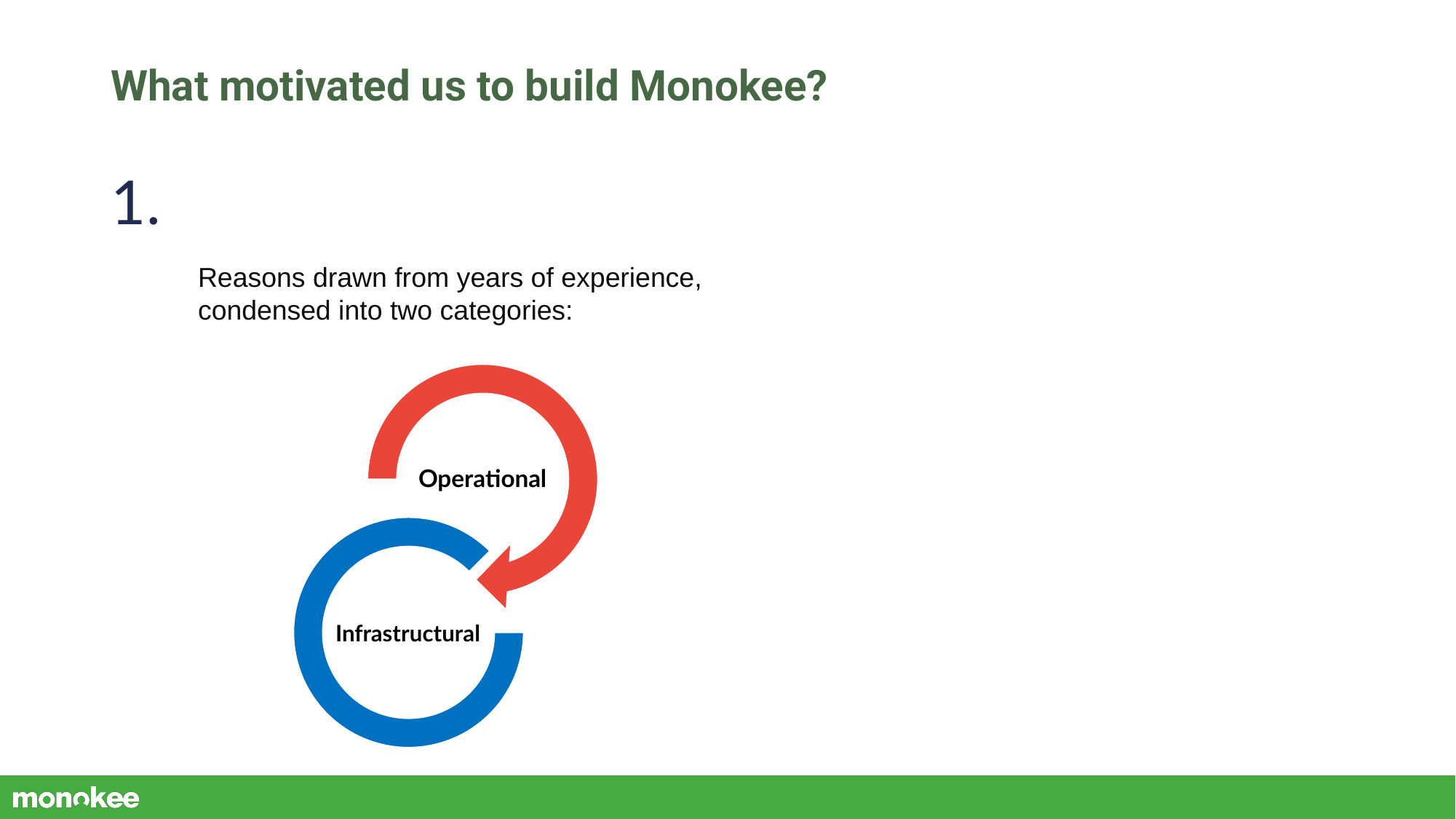

# What motivated us to build Monokee?
1.
Reasons drawn from years of experience, condensed into two categories:
Operational
Infrastructural